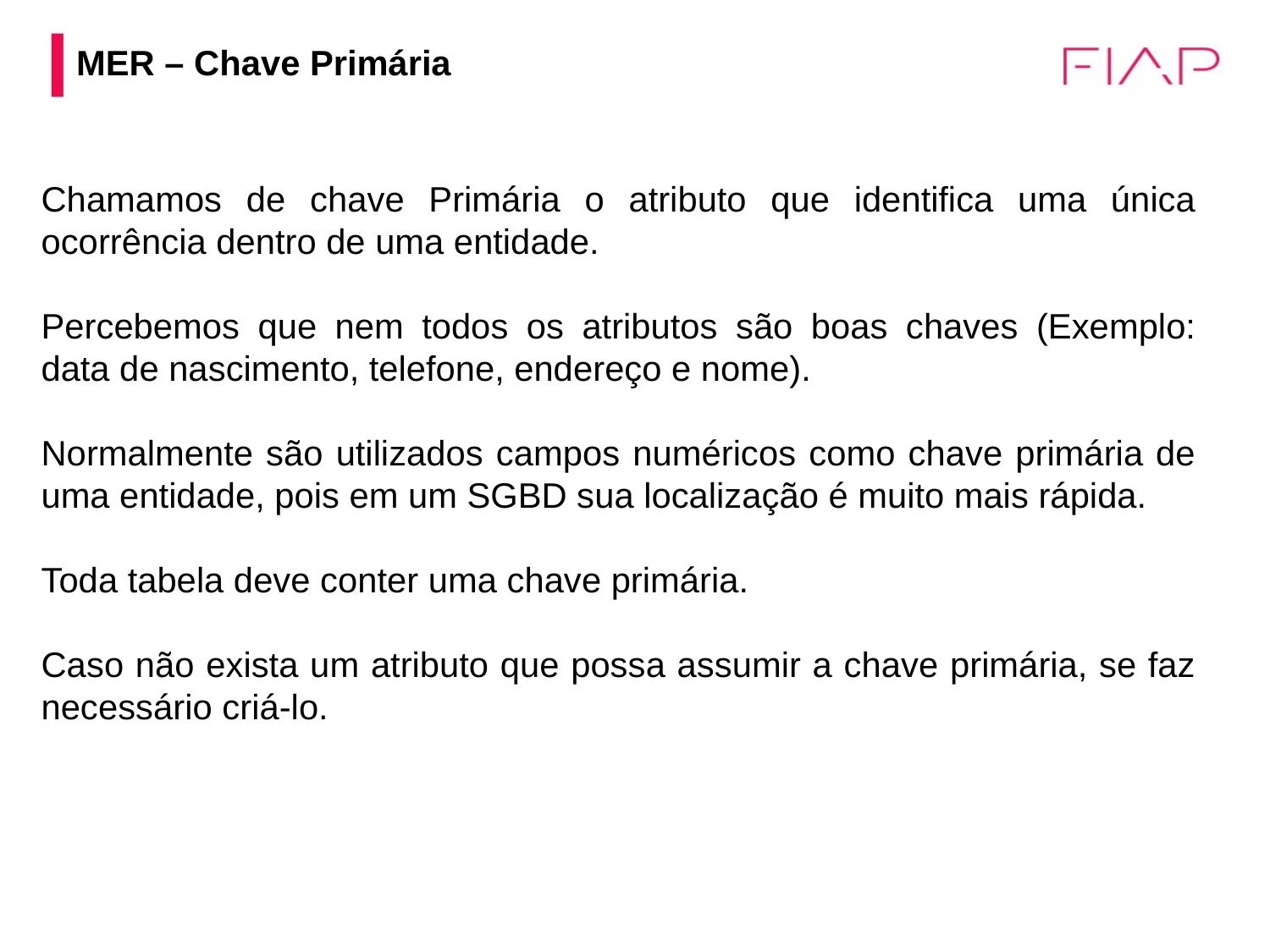

MER – Chave Primária

Chamamos de chave Primária o atributo que identifica uma única ocorrência dentro de uma entidade.

Percebemos que nem todos os atributos são boas chaves (Exemplo: data de nascimento, telefone, endereço e nome).

Normalmente são utilizados campos numéricos como chave primária de uma entidade, pois em um SGBD sua localização é muito mais rápida.

Toda tabela deve conter uma chave primária.

Caso não exista um atributo que possa assumir a chave primária, se faz necessário criá-lo.